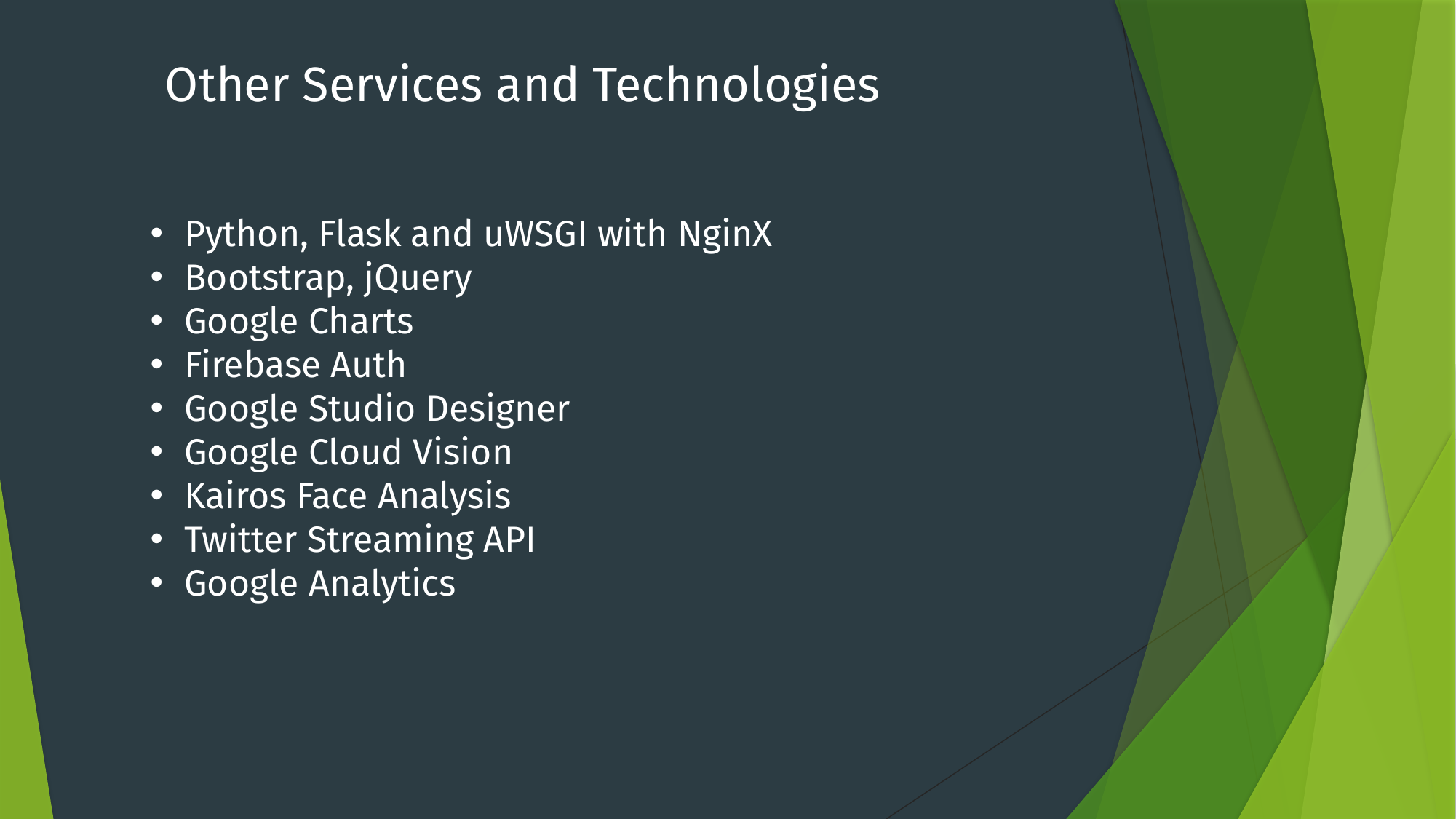

Other Services and Technologies
Python, Flask and uWSGI with NginX
Bootstrap, jQuery
Google Charts
Firebase Auth
Google Studio Designer
Google Cloud Vision
Kairos Face Analysis
Twitter Streaming API
Google Analytics